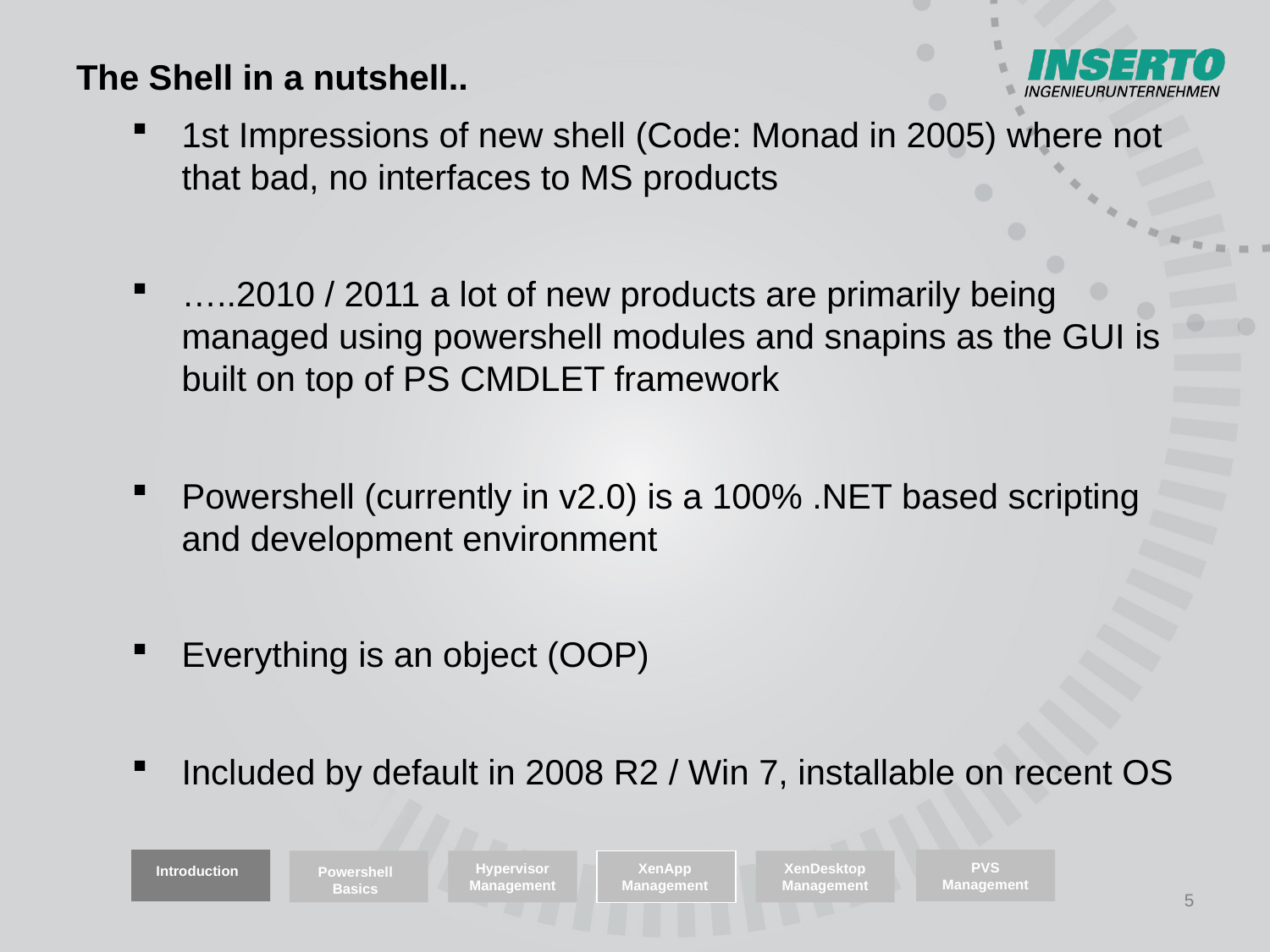

# The Shell in a nutshell..
1st Impressions of new shell (Code: Monad in 2005) where not that bad, no interfaces to MS products

…..2010 / 2011 a lot of new products are primarily being managed using powershell modules and snapins as the GUI is built on top of PS CMDLET framework

Powershell (currently in v2.0) is a 100% .NET based scripting and development environment

Everything is an object (OOP)

Included by default in 2008 R2 / Win 7, installable on recent OS

PVS Management
Hypervisor
Management
XenDesktop Management

XenApp Management
Introduction
Powershell Basics
5